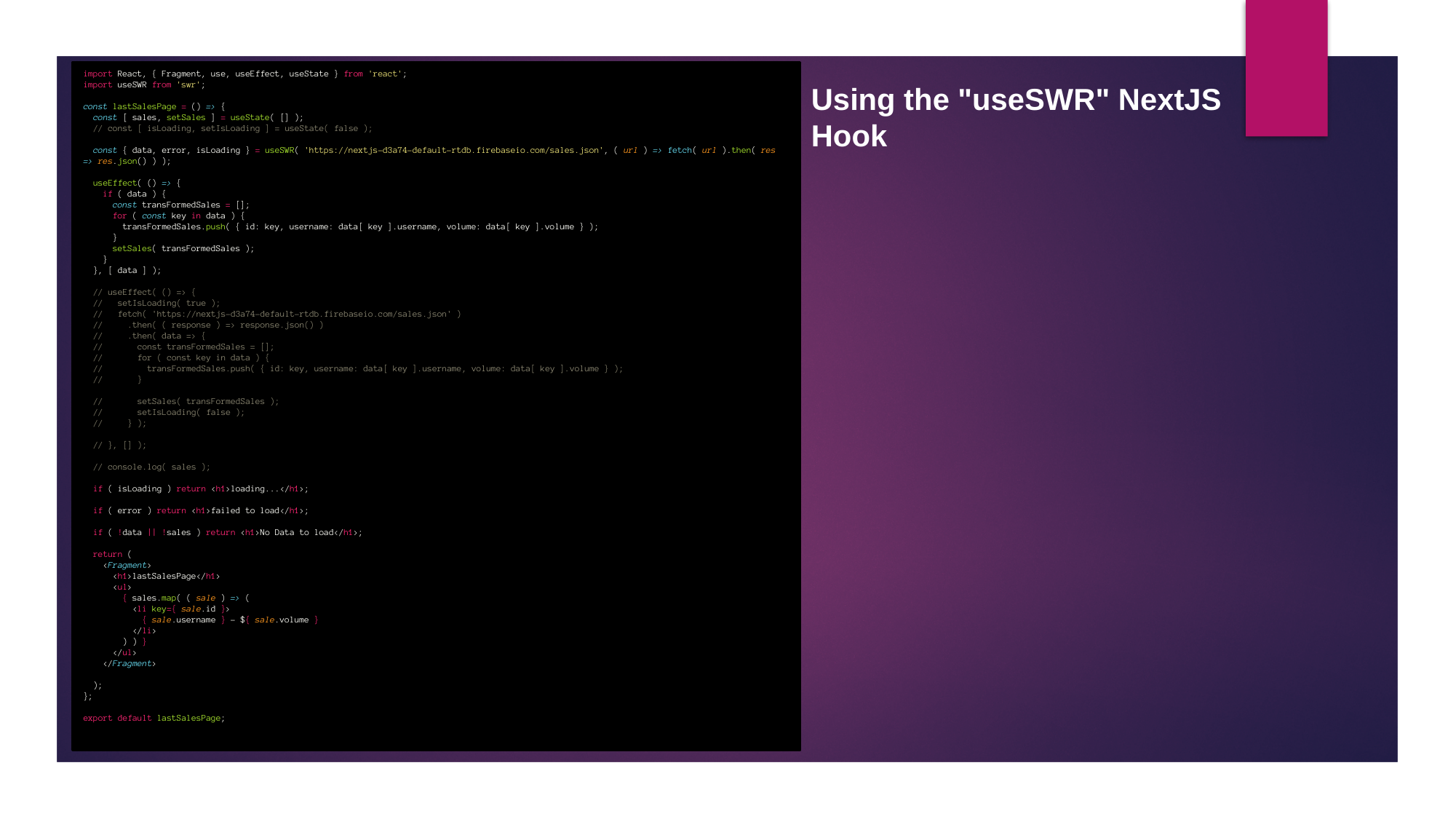

import React, { Fragment, use, useEffect, useState } from 'react';
import useSWR from 'swr';
const lastSalesPage = () => {
  const [ sales, setSales ] = useState( [] );
  // const [ isLoading, setIsLoading ] = useState( false );
  const { data, error, isLoading } = useSWR( 'https://nextjs-d3a74-default-rtdb.firebaseio.com/sales.json', ( url ) => fetch( url ).then( res => res.json() ) );
  useEffect( () => {
    if ( data ) {
      const transFormedSales = [];
      for ( const key in data ) {
        transFormedSales.push( { id: key, username: data[ key ].username, volume: data[ key ].volume } );
      }
      setSales( transFormedSales );
    }
  }, [ data ] );
  // useEffect( () => {
  //   setIsLoading( true );
  //   fetch( 'https://nextjs-d3a74-default-rtdb.firebaseio.com/sales.json' )
  //     .then( ( response ) => response.json() )
  //     .then( data => {
  //       const transFormedSales = [];
  //       for ( const key in data ) {
  //         transFormedSales.push( { id: key, username: data[ key ].username, volume: data[ key ].volume } );
  //       }
  //       setSales( transFormedSales );
  //       setIsLoading( false );
  //     } );
  // }, [] );
  // console.log( sales );
  if ( isLoading ) return <h1>loading...</h1>;
  if ( error ) return <h1>failed to load</h1>;
  if ( !data || !sales ) return <h1>No Data to load</h1>;
  return (
    <Fragment>
      <h1>lastSalesPage</h1>
      <ul>
        { sales.map( ( sale ) => (
          <li key={ sale.id }>
            { sale.username } - ${ sale.volume }
          </li>
        ) ) }
      </ul>
    </Fragment>
  );
};
export default lastSalesPage;

Using the "useSWR" NextJS Hook